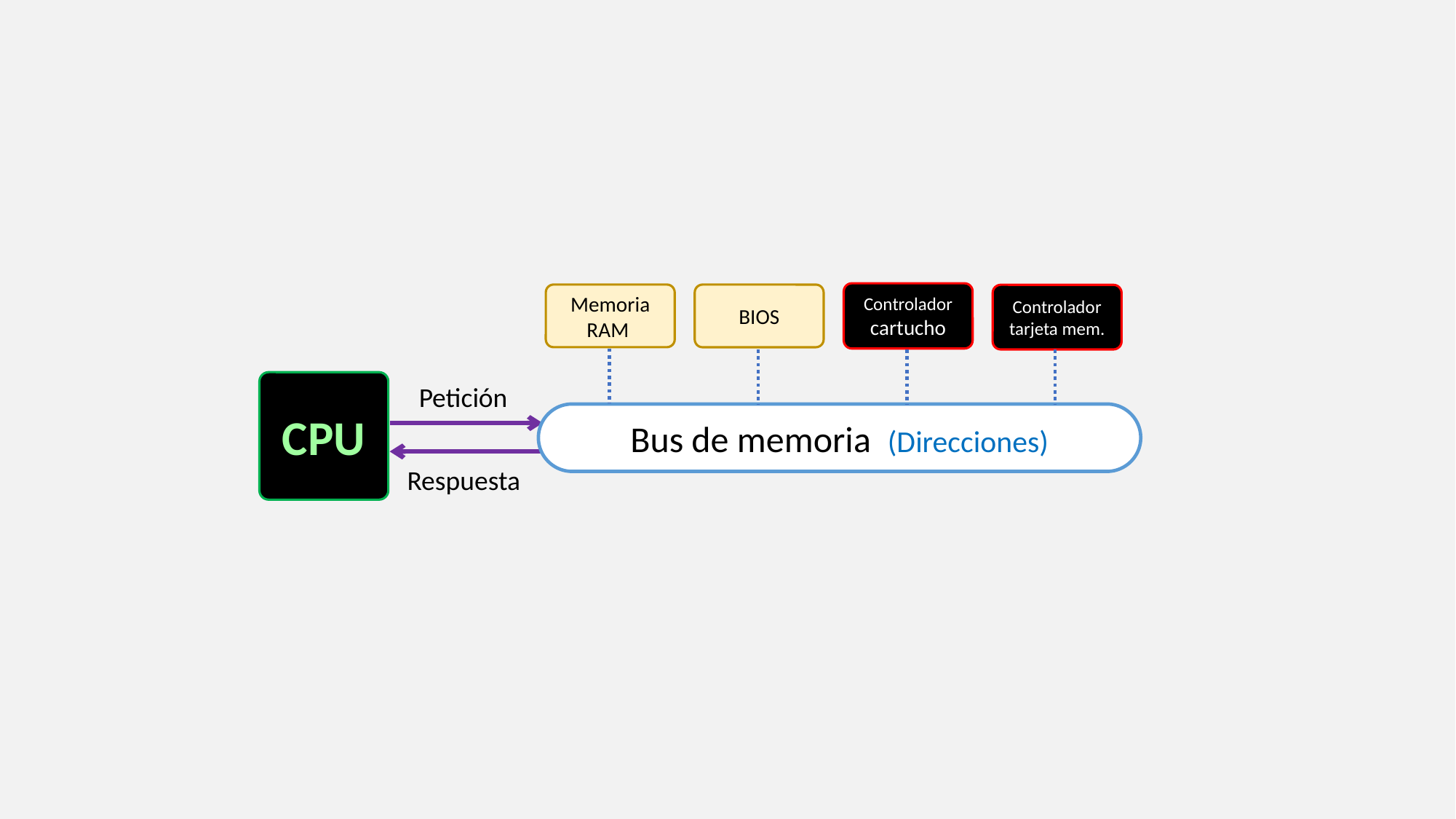

Controlador
cartucho
Memoria RAM
BIOS
Controlador tarjeta mem.
CPU
Petición
Bus de memoria  (Direcciones)
Respuesta